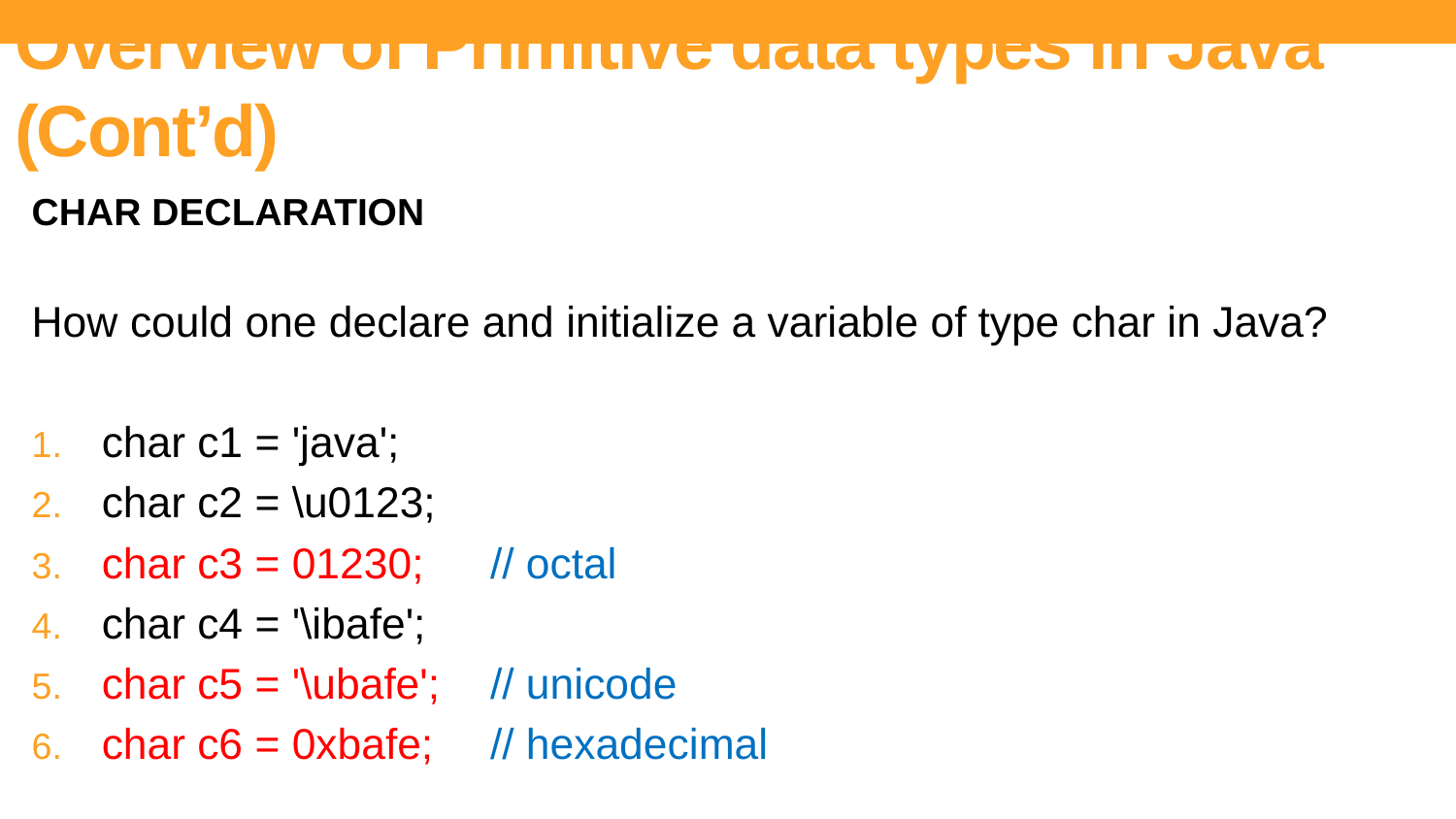

# Overview of Primitive data types in Java (Cont’d)
Char DECLARATION

How could one declare and initialize a variable of type char in Java?

char c1 = 'java';
char c2 = \u0123;
char c3 = 01230;	// octal
char c4 = '\ibafe';
char c5 = '\ubafe';	// unicode
char c6 = 0xbafe;	// hexadecimal